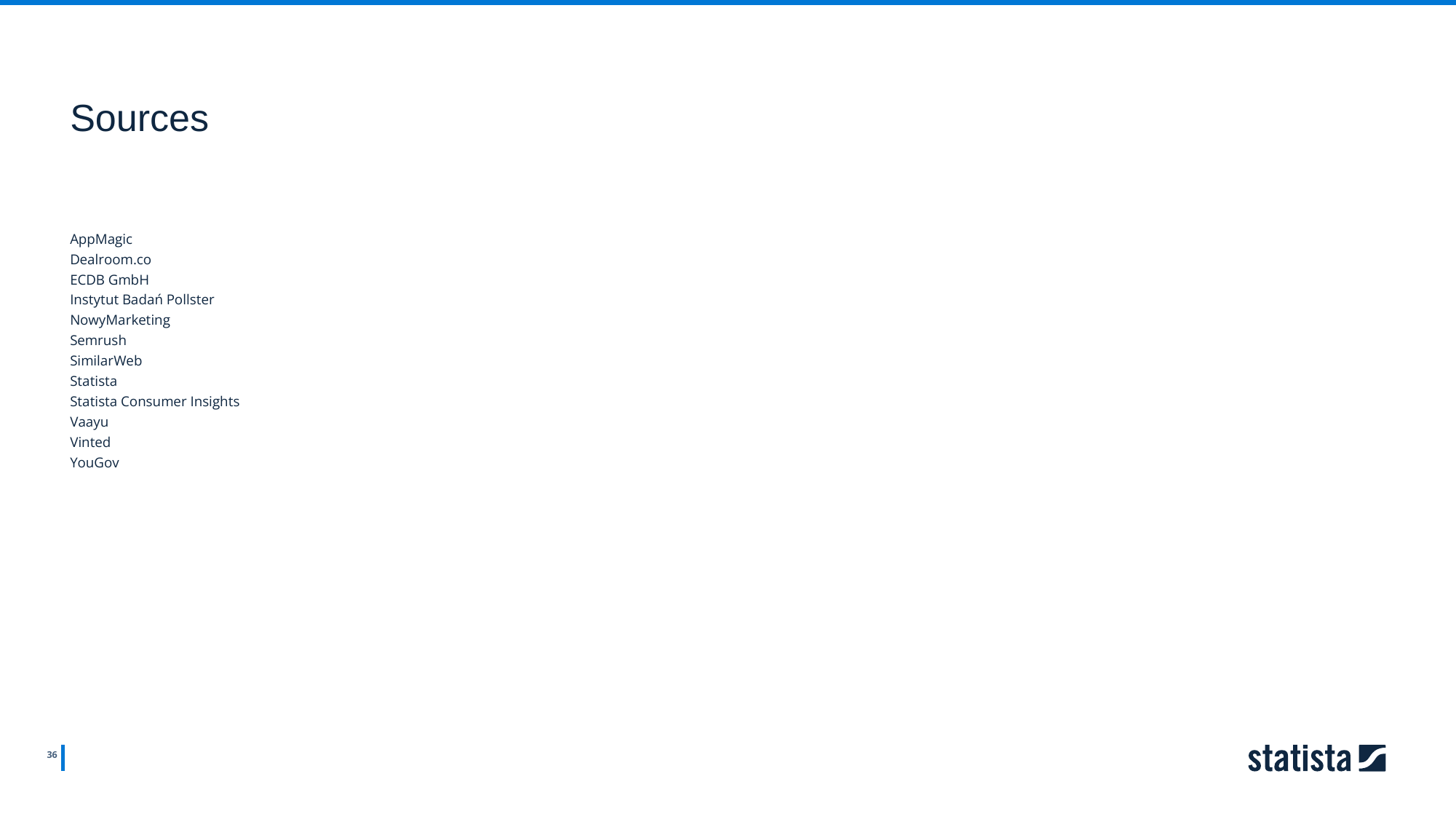

Sources
AppMagic
Dealroom.co
ECDB GmbH
Instytut Badań Pollster
NowyMarketing
Semrush
SimilarWeb
Statista
Statista Consumer Insights
Vaayu
Vinted
YouGov
36